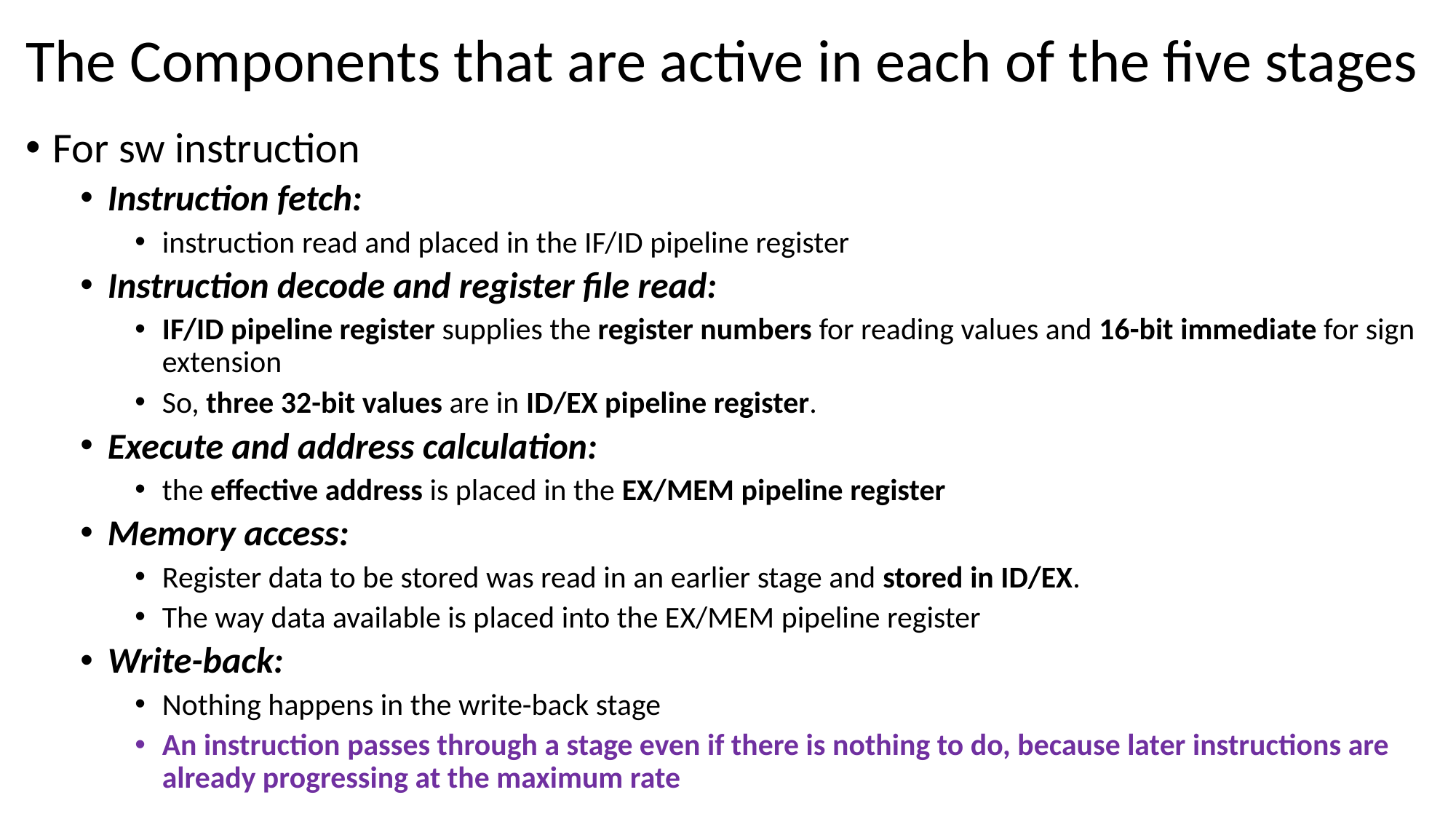

# The Components that are active in each of the five stages
For sw instruction
Instruction fetch:
instruction read and placed in the IF/ID pipeline register
Instruction decode and register file read:
IF/ID pipeline register supplies the register numbers for reading values and 16-bit immediate for sign extension
So, three 32-bit values are in ID/EX pipeline register.
Execute and address calculation:
the effective address is placed in the EX/MEM pipeline register
Memory access:
Register data to be stored was read in an earlier stage and stored in ID/EX.
The way data available is placed into the EX/MEM pipeline register
Write-back:
Nothing happens in the write-back stage
An instruction passes through a stage even if there is nothing to do, because later instructions are already progressing at the maximum rate